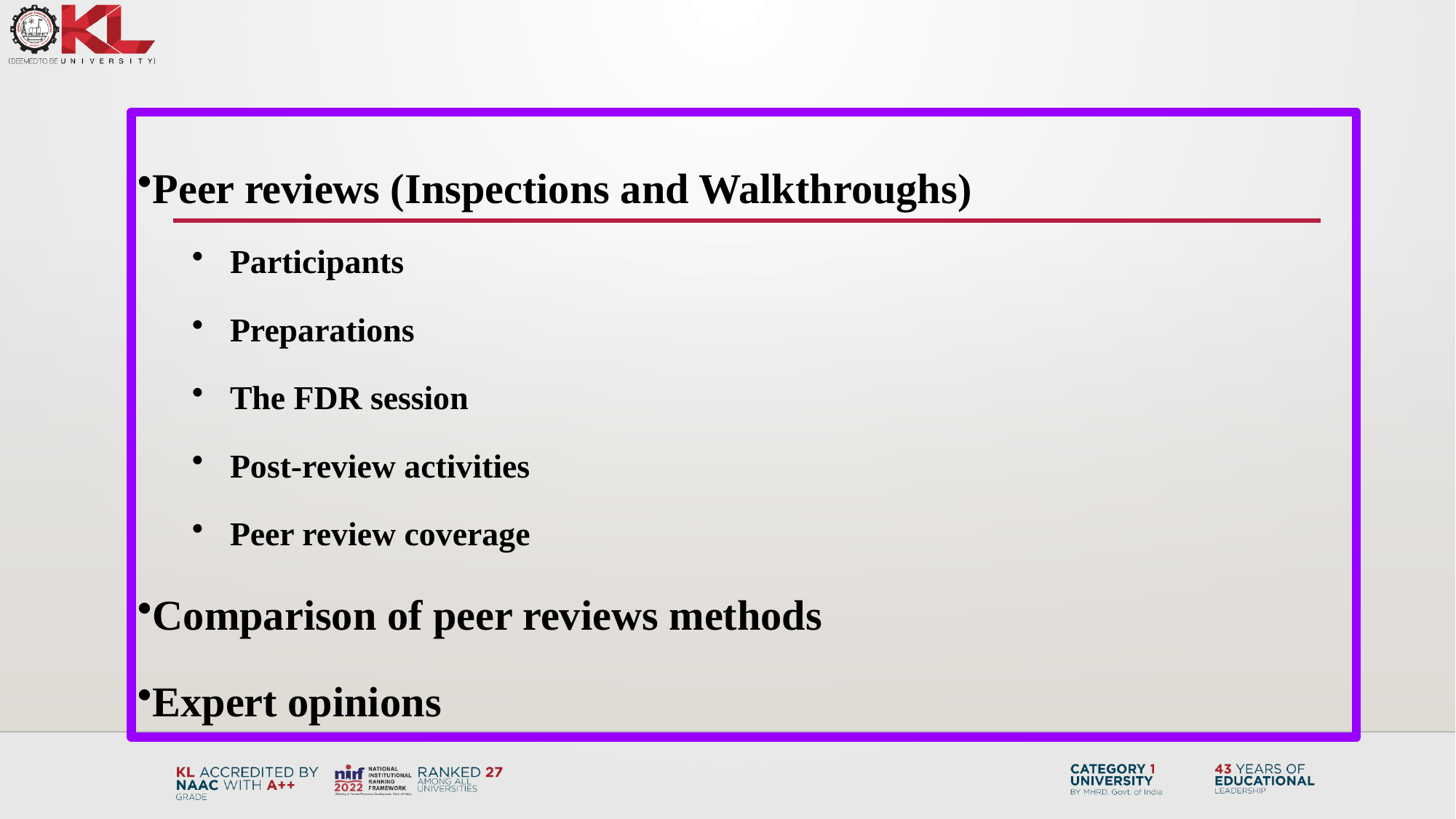

Peer reviews (Inspections and Walkthroughs)

Participants

Preparations

The FDR session

Post-review activities

Peer review coverage

Comparison of peer reviews methods

Expert opinions